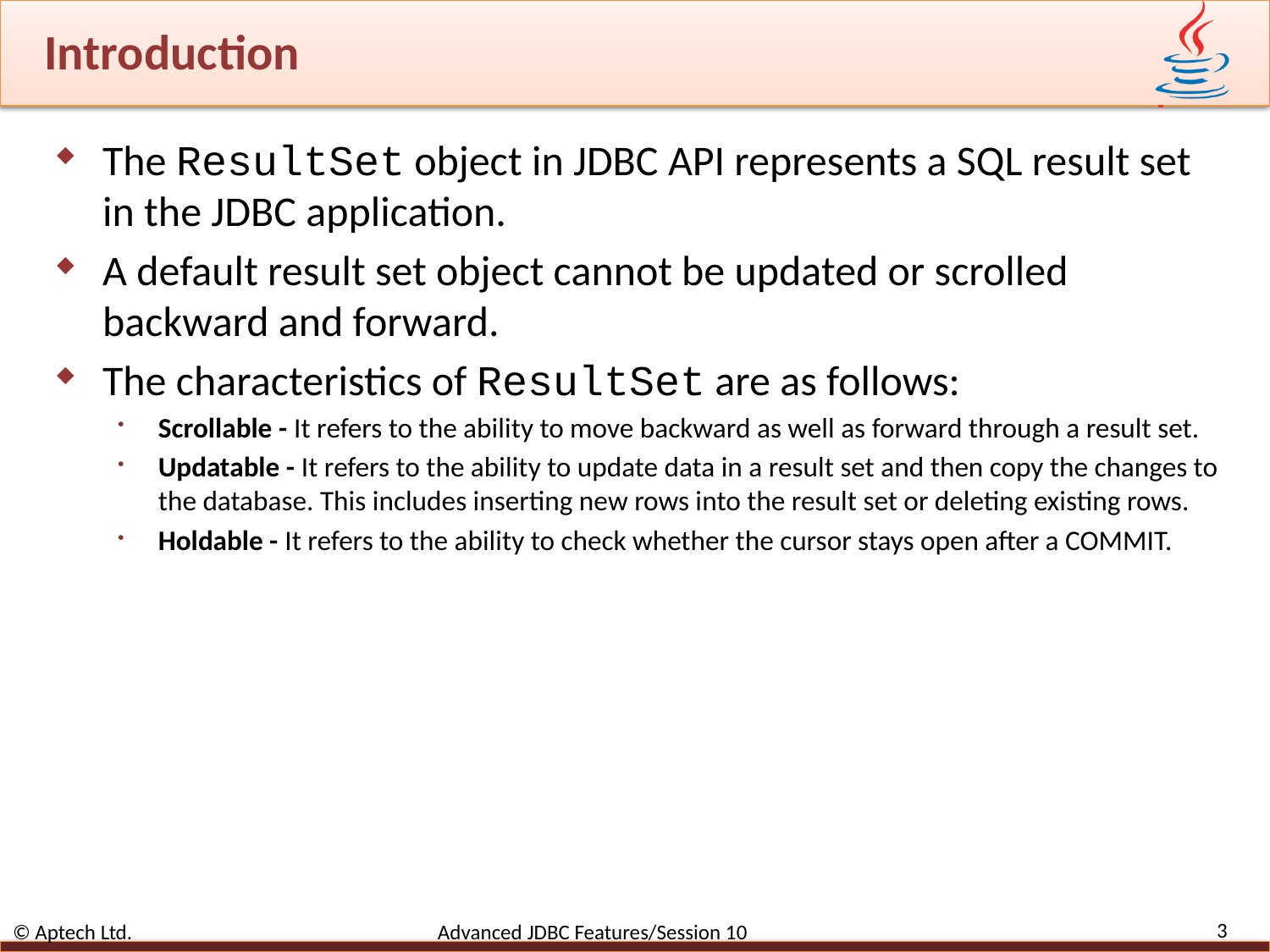

# Introduction
The ResultSet object in JDBC API represents a SQL result set in the JDBC application.
A default result set object cannot be updated or scrolled backward and forward.
The characteristics of ResultSet are as follows:
Scrollable - It refers to the ability to move backward as well as forward through a result set.
Updatable - It refers to the ability to update data in a result set and then copy the changes to the database. This includes inserting new rows into the result set or deleting existing rows.
Holdable - It refers to the ability to check whether the cursor stays open after a COMMIT.
3
© Aptech Ltd.                                                               Advanced JDBC Features/Session 10